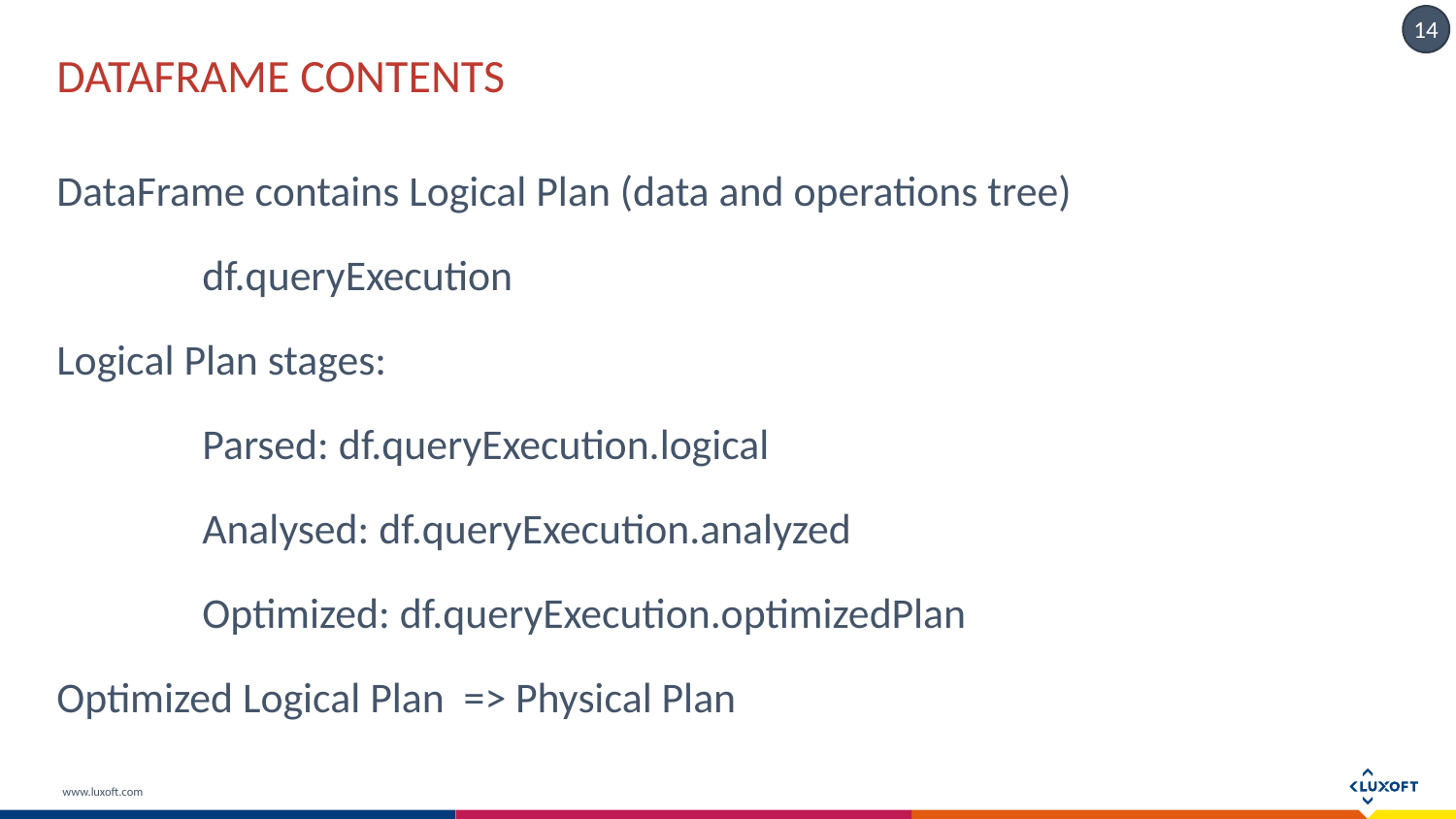

# DATAFRAME CONTENTS
DataFrame contains Logical Plan (data and operations tree)
	df.queryExecution
Logical Plan stages:
	Parsed: df.queryExecution.logical
	Analysed: df.queryExecution.analyzed
	Optimized: df.queryExecution.optimizedPlan
Optimized Logical Plan  => Physical Plan